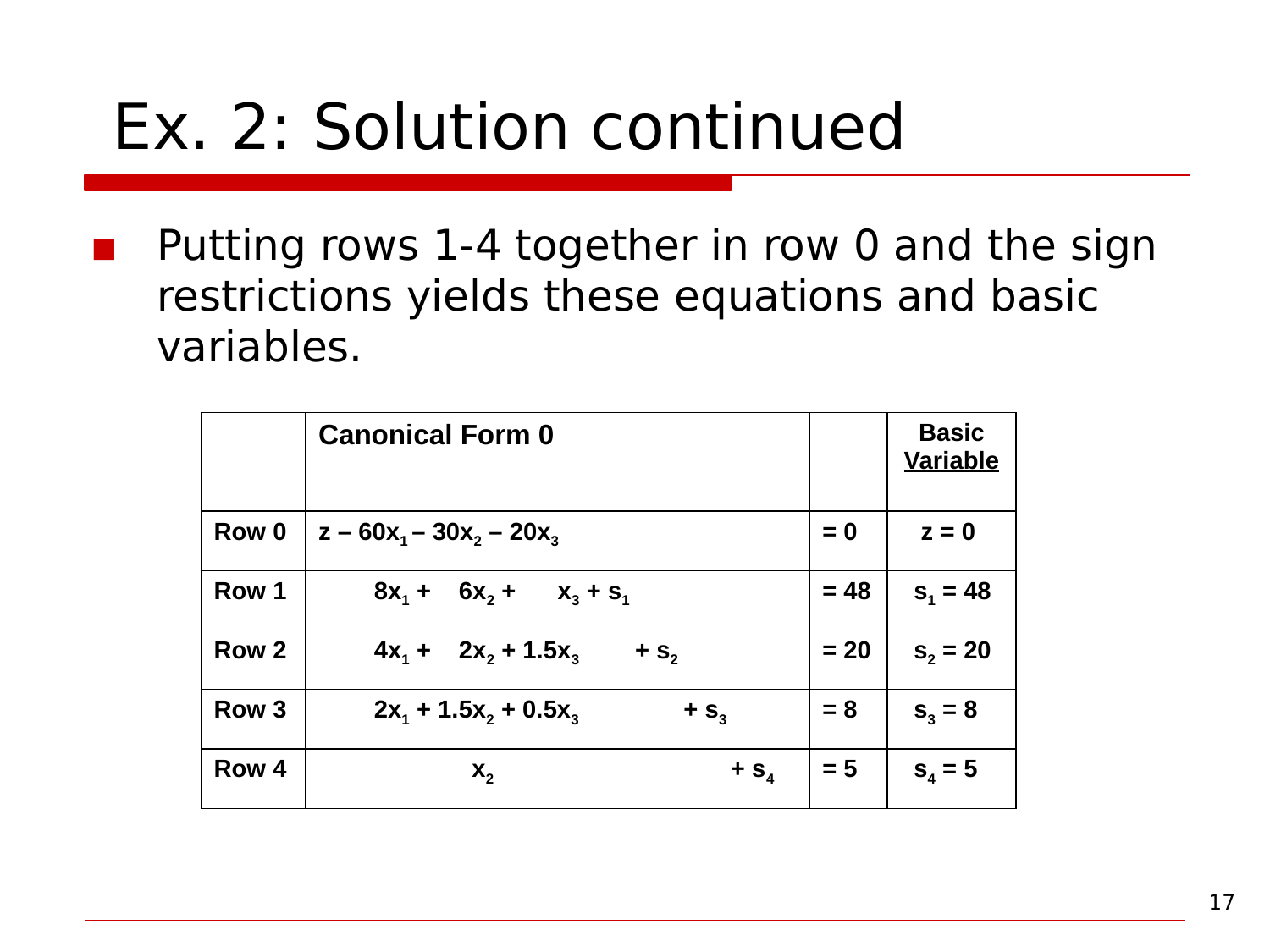

# Ex. 2: Solution continued
Putting rows 1-4 together in row 0 and the sign restrictions yields these equations and basic variables.
|  | Canonical Form 0 |  | Basic Variable |
| --- | --- | --- | --- |
| Row 0 | z – 60x1 – 30x2 – 20x3 | = 0 | z = 0 |
| Row 1 | 8x1 + 6x2 + x3 + s1 | = 48 | s1 = 48 |
| Row 2 | 4x1 + 2x2 + 1.5x3 + s2 | = 20 | s2 = 20 |
| Row 3 | 2x1 + 1.5x2 + 0.5x3 + s3 | = 8 | s3 = 8 |
| Row 4 | x2 + s4 | = 5 | s4 = 5 |